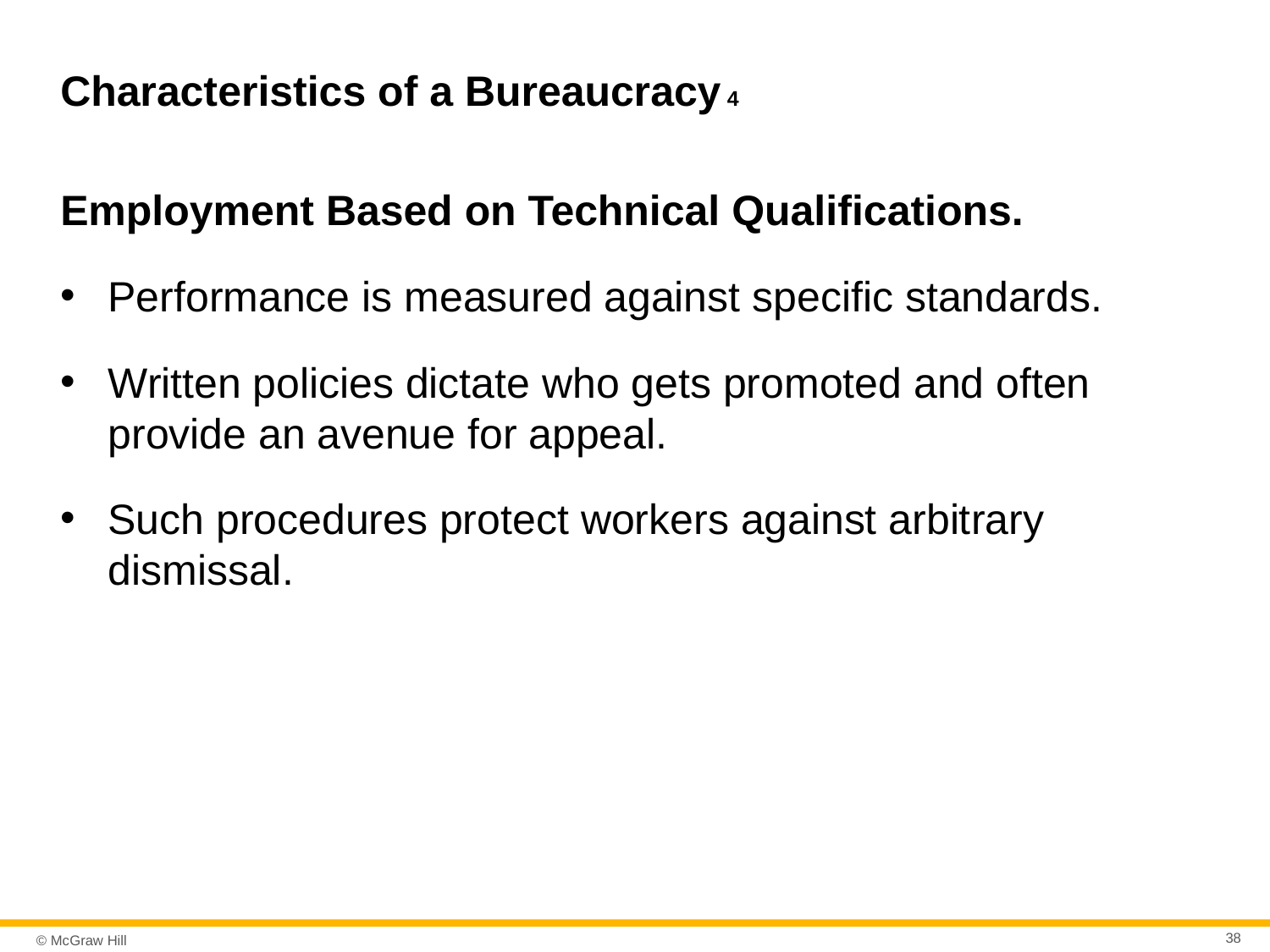

# Characteristics of a Bureaucracy 4
Employment Based on Technical Qualifications.
Performance is measured against specific standards.
Written policies dictate who gets promoted and often provide an avenue for appeal.
Such procedures protect workers against arbitrary dismissal.